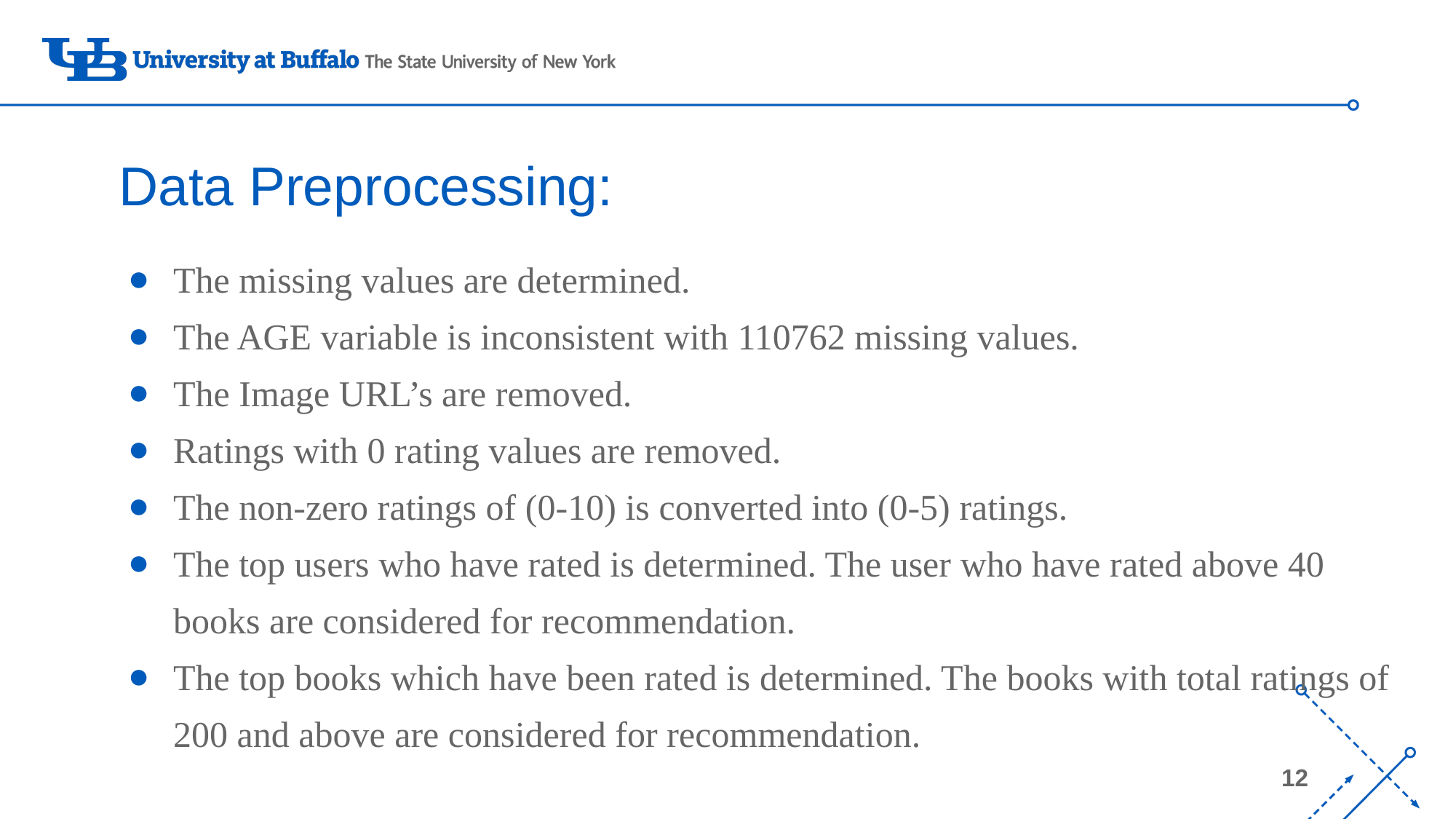

# Data Preprocessing:
The missing values are determined.
The AGE variable is inconsistent with 110762 missing values.
The Image URL’s are removed.
Ratings with 0 rating values are removed.
The non-zero ratings of (0-10) is converted into (0-5) ratings.
The top users who have rated is determined. The user who have rated above 40 books are considered for recommendation.
The top books which have been rated is determined. The books with total ratings of 200 and above are considered for recommendation.